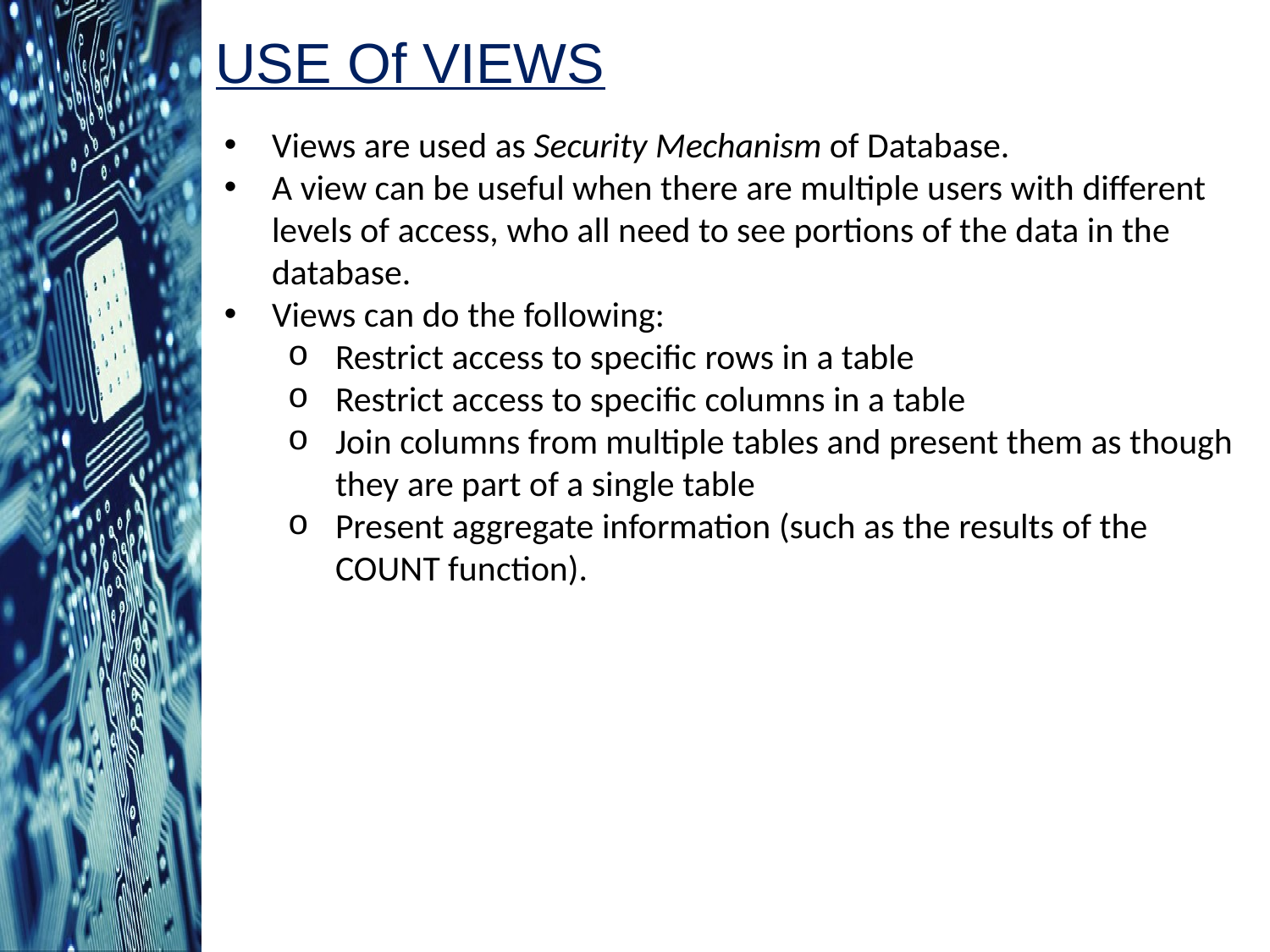

USE Of VIEWS
Views are used as Security Mechanism of Database.
A view can be useful when there are multiple users with different levels of access, who all need to see portions of the data in the database.
Views can do the following:
Restrict access to specific rows in a table
Restrict access to specific columns in a table
Join columns from multiple tables and present them as though they are part of a single table
Present aggregate information (such as the results of the COUNT function).